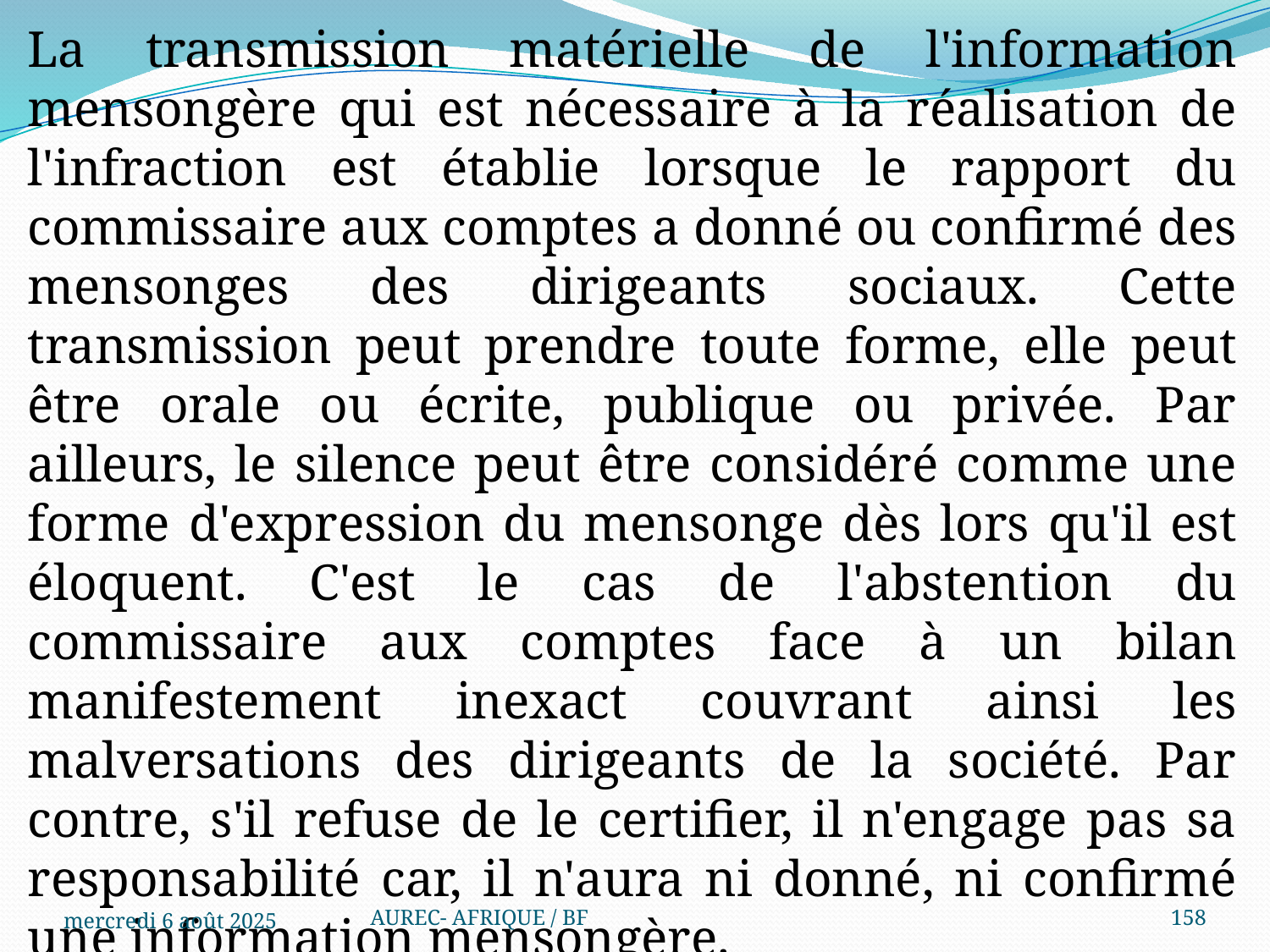

La transmission matérielle de l'information mensongère qui est nécessaire à la réalisation de l'infraction est établie lorsque le rapport du commissaire aux comptes a donné ou confirmé des mensonges des dirigeants sociaux. Cette transmission peut prendre toute forme, elle peut être orale ou écrite, publique ou privée. Par ailleurs, le silence peut être considéré comme une forme d'expression du mensonge dès lors qu'il est éloquent. C'est le cas de l'abstention du commissaire aux comptes face à un bilan manifestement inexact couvrant ainsi les malversations des dirigeants de la société. Par contre, s'il refuse de le certifier, il n'engage pas sa responsabilité car, il n'aura ni donné, ni confirmé une information mensongère.

mercredi 6 août 2025
AUREC- AFRIQUE / BF
158